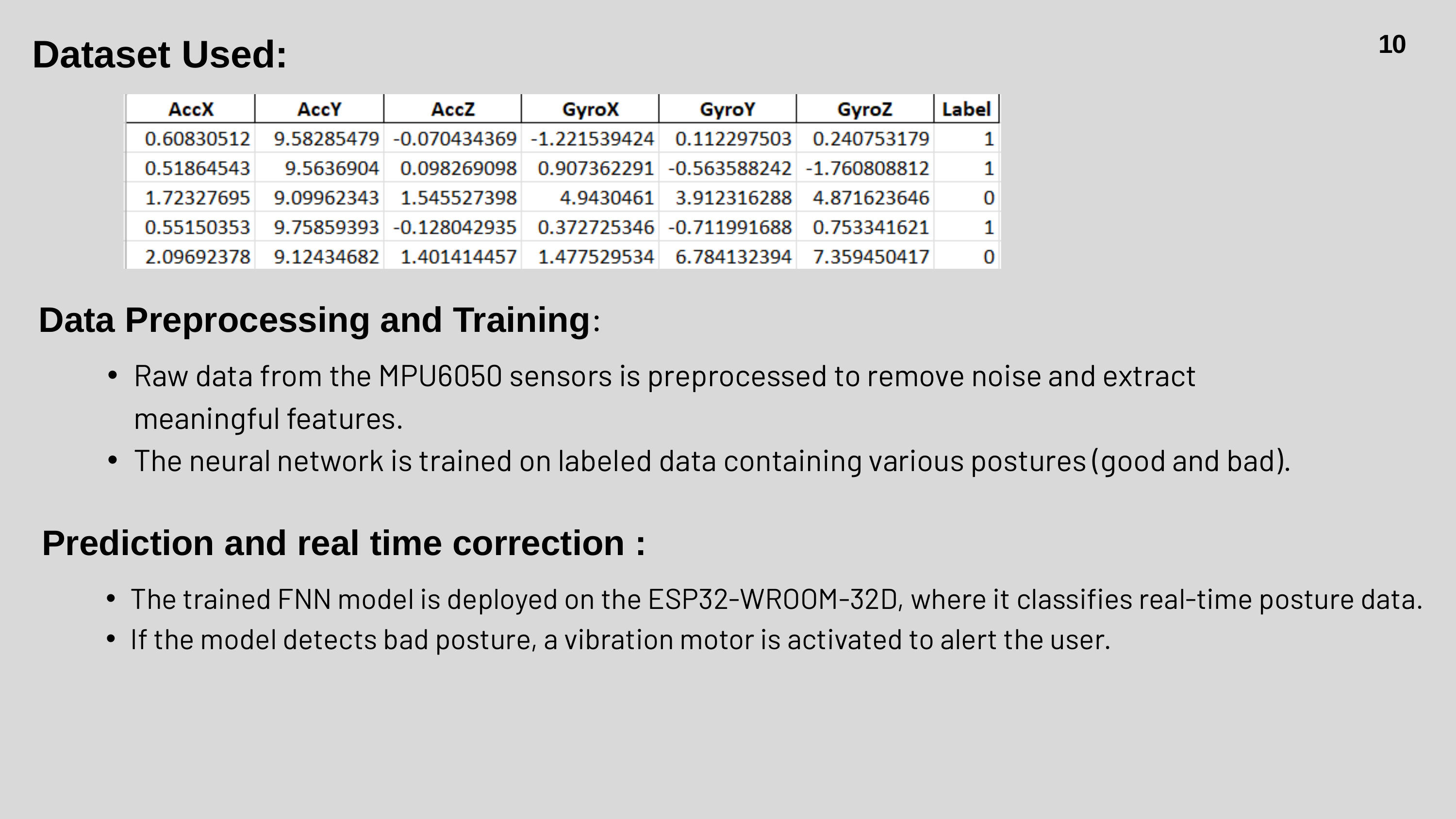

Dataset Used:
10

Data Preprocessing and Training:
Raw data from the MPU6050 sensors is preprocessed to remove noise and extract meaningful features.
The neural network is trained on labeled data containing various postures (good and bad).
Prediction and real time correction :
The trained FNN model is deployed on the ESP32-WROOM-32D, where it classifies real-time posture data.
If the model detects bad posture, a vibration motor is activated to alert the user.